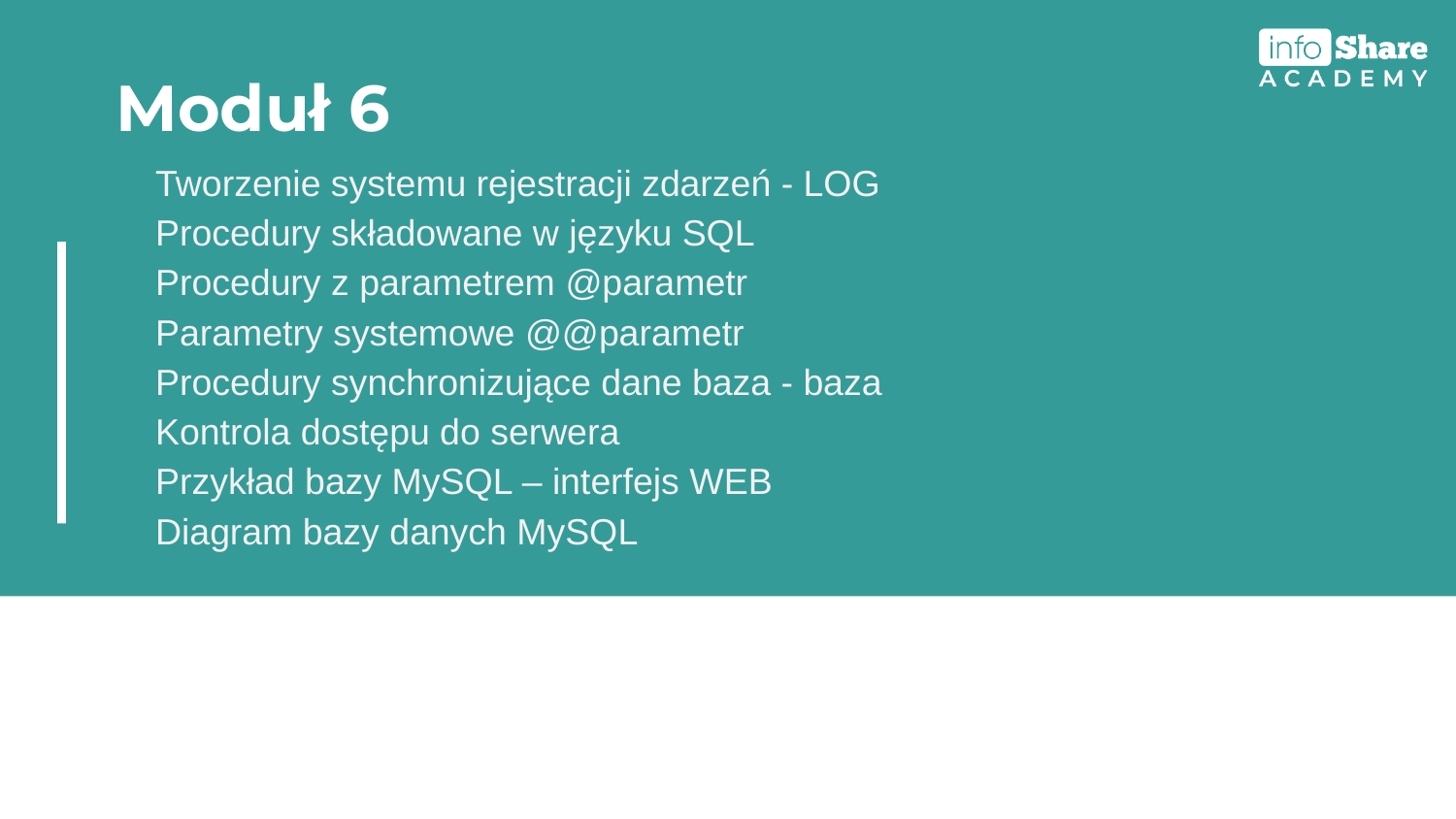

# Moduł 6
Tworzenie systemu rejestracji zdarzeń - LOG
Procedury składowane w języku SQL
Procedury z parametrem @parametr
Parametry systemowe @@parametr
Procedury synchronizujące dane baza - baza
Kontrola dostępu do serwera
Przykład bazy MySQL – interfejs WEB
Diagram bazy danych MySQL